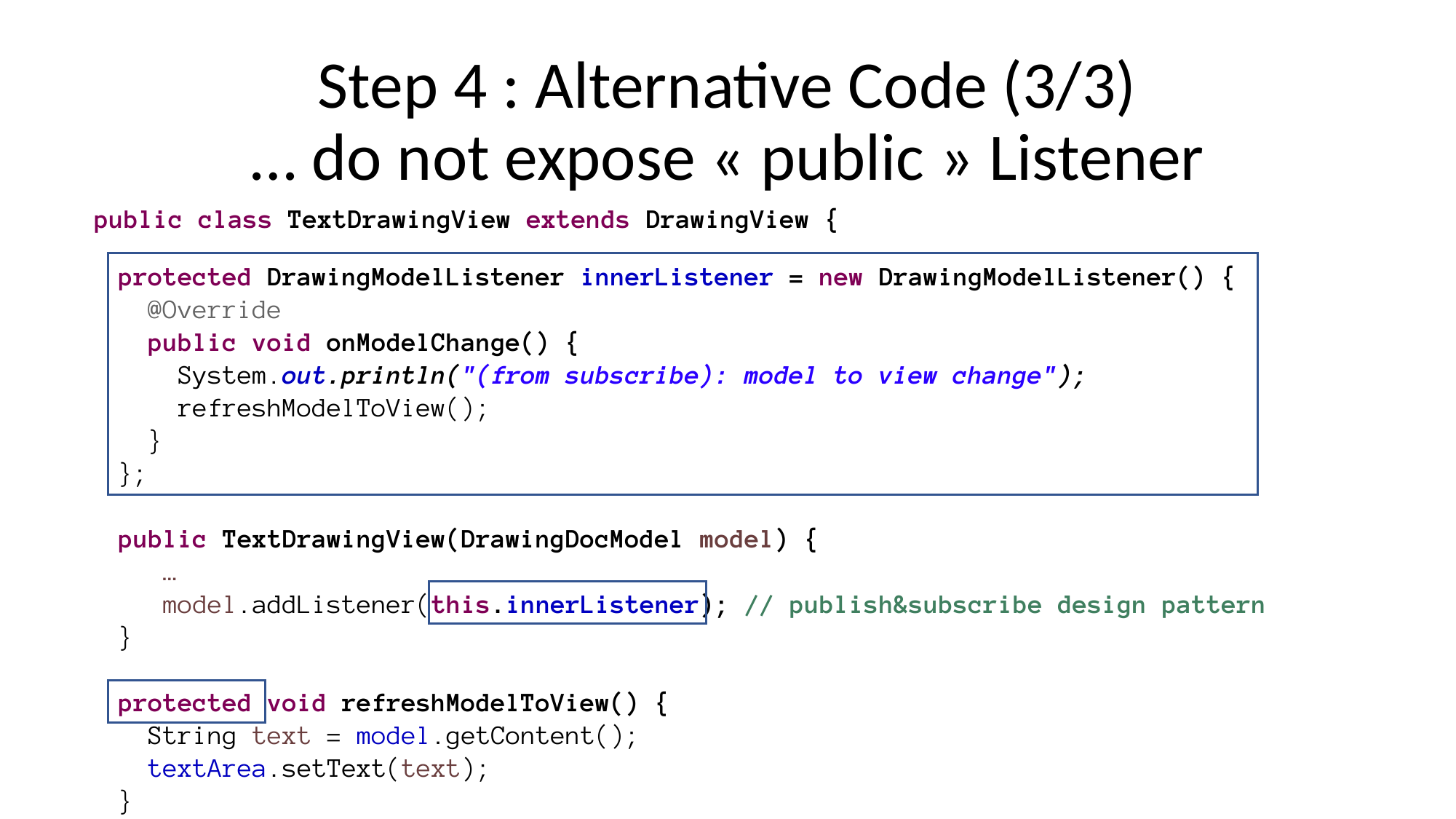

# Step 4 : Alternative Code (3/3) … do not expose « public » Listener
public class TextDrawingView extends DrawingView {

protected DrawingModelListener innerListener = new DrawingModelListener() {
  @Override
  public void onModelChange() {
    System.out.println("(from subscribe): model to view change");
    refreshModelToView();
  }
};

public TextDrawingView(DrawingDocModel model) {
   …
   model.addListener(this.innerListener); // publish&subscribe design pattern
}

protected void refreshModelToView() {
  String text = model.getContent();
  textArea.setText(text);
}